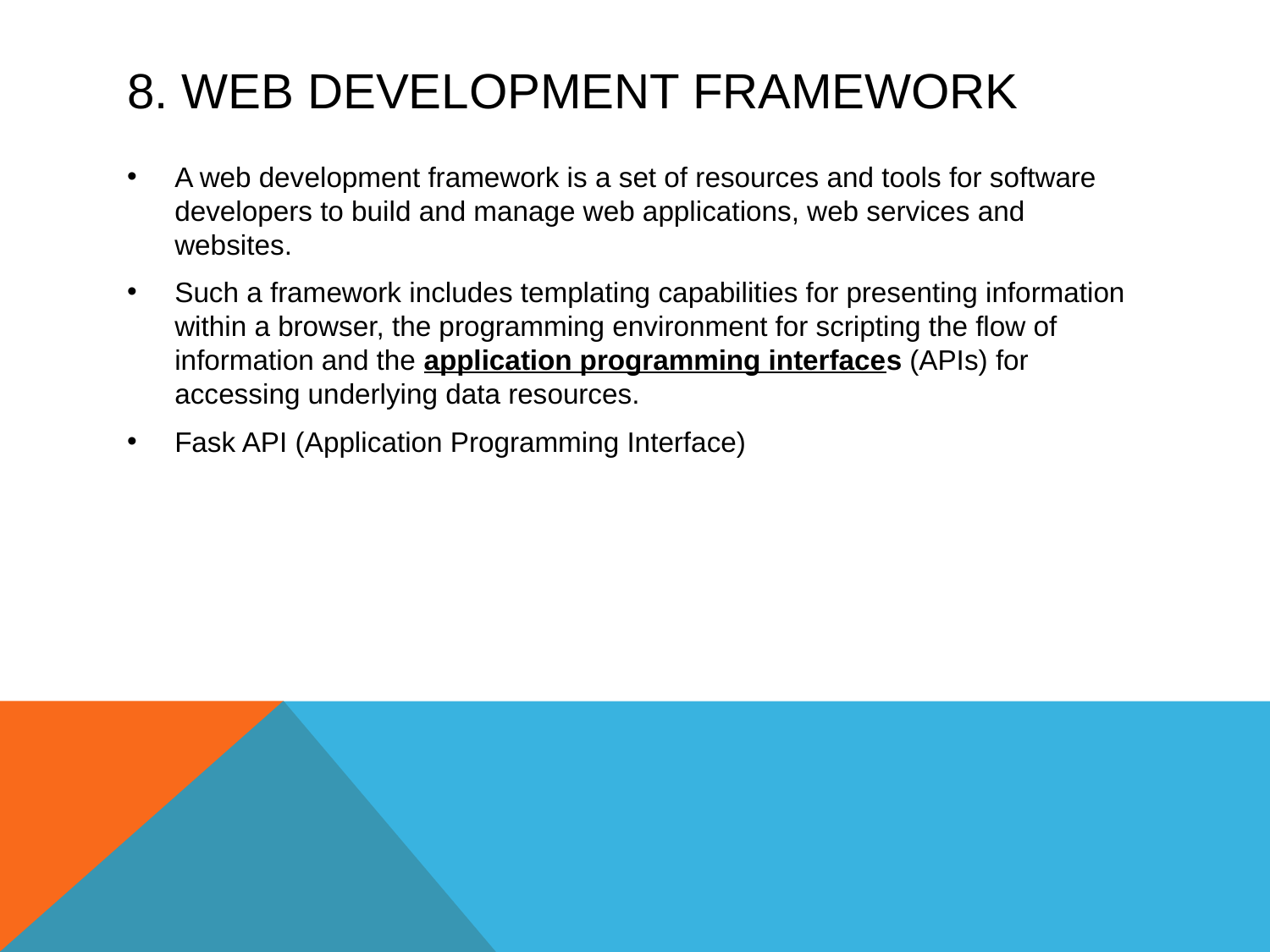

# 8. web development framework
A web development framework is a set of resources and tools for software developers to build and manage web applications, web services and websites.
Such a framework includes templating capabilities for presenting information within a browser, the programming environment for scripting the flow of information and the application programming interfaces (APIs) for accessing underlying data resources.
Fask API (Application Programming Interface)